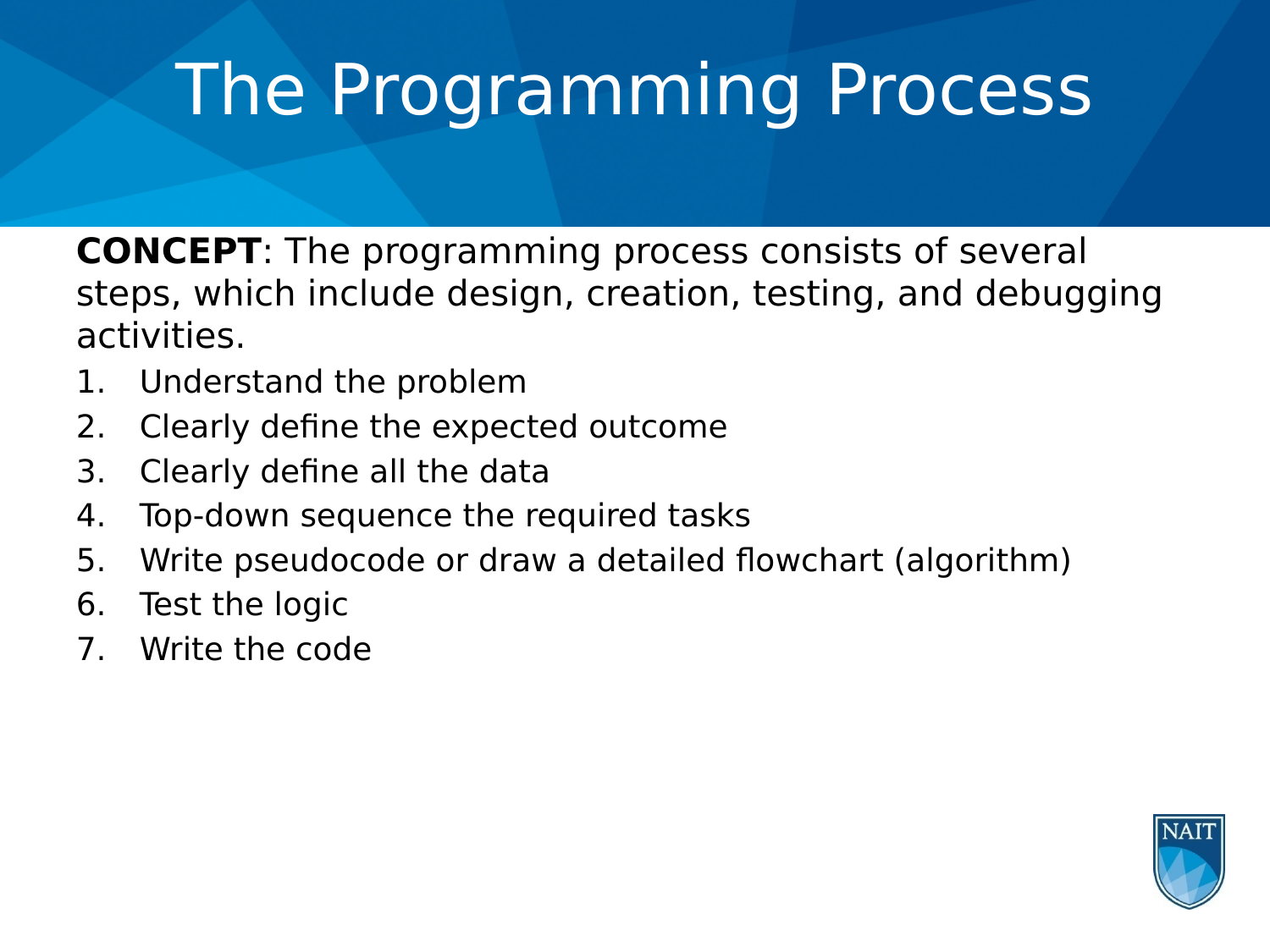

# The Programming Process
CONCEPT: The programming process consists of several steps, which include design, creation, testing, and debugging activities.
Understand the problem
Clearly define the expected outcome
Clearly define all the data
Top-down sequence the required tasks
Write pseudocode or draw a detailed flowchart (algorithm)
Test the logic
Write the code